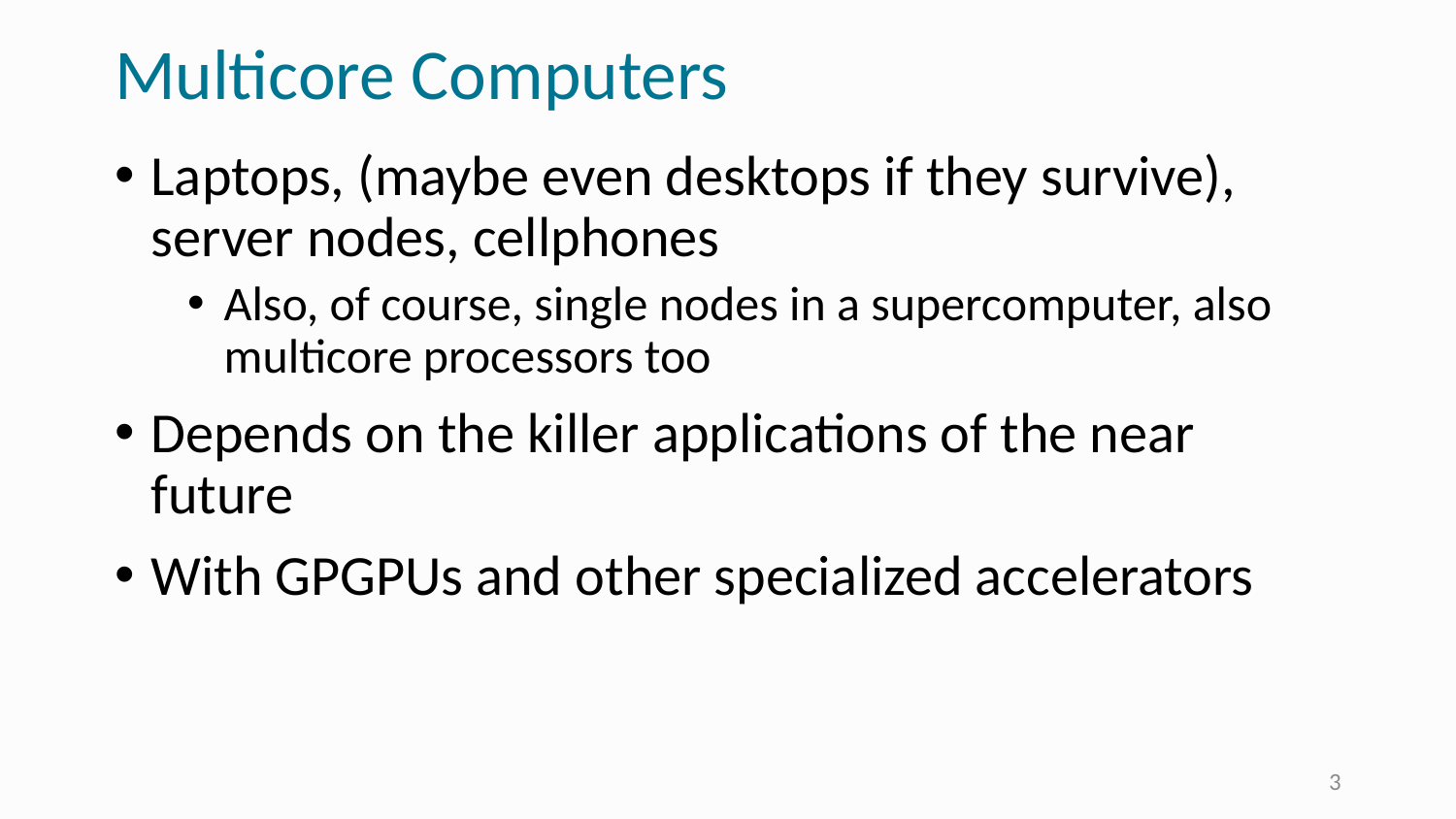

# Multicore Computers
Laptops, (maybe even desktops if they survive), server nodes, cellphones
Also, of course, single nodes in a supercomputer, also multicore processors too
Depends on the killer applications of the near future
With GPGPUs and other specialized accelerators
3